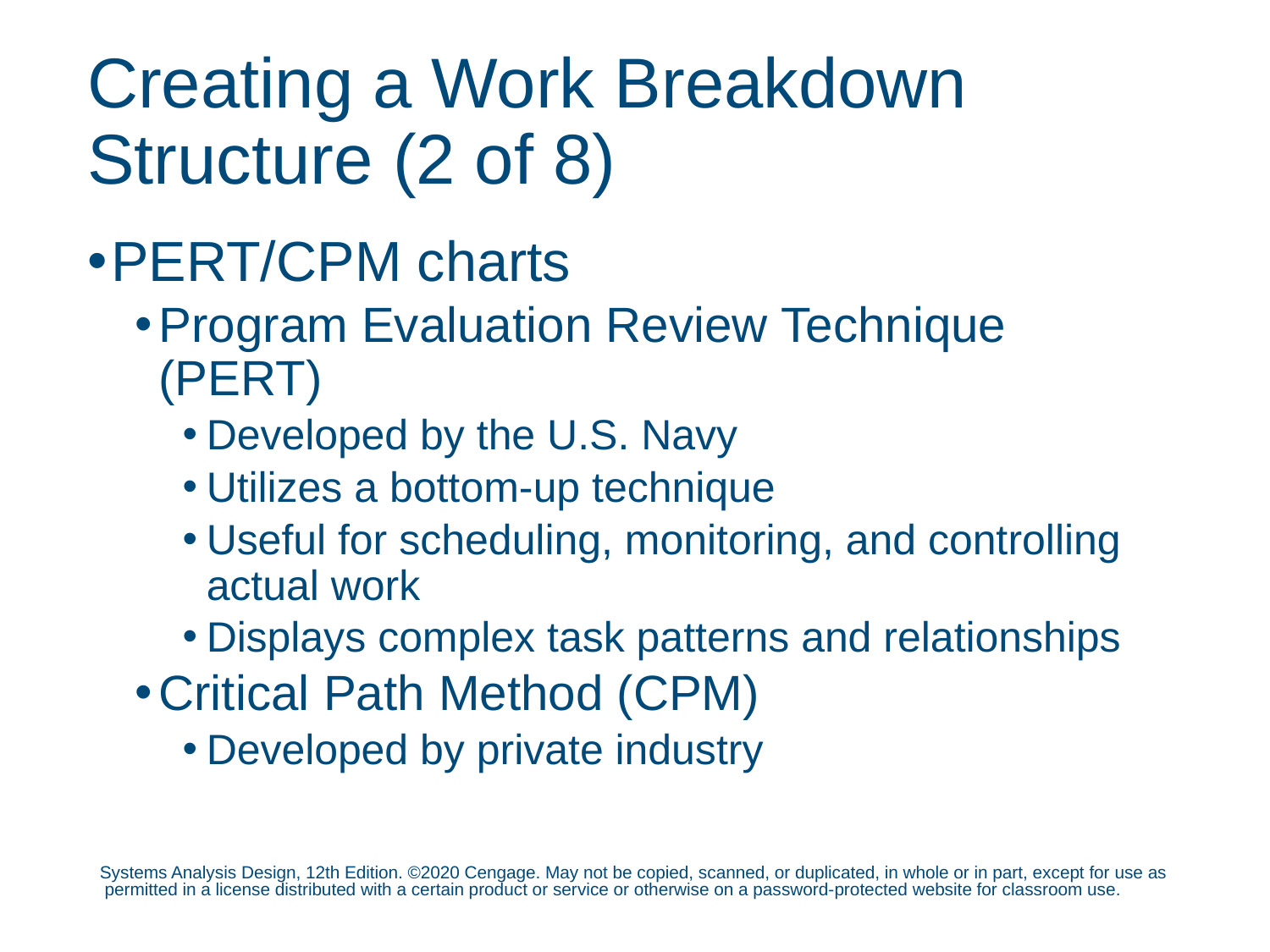

# Creating a Work Breakdown Structure (2 of 8)
PERT/CPM charts
Program Evaluation Review Technique (PERT)
Developed by the U.S. Navy
Utilizes a bottom-up technique
Useful for scheduling, monitoring, and controlling actual work
Displays complex task patterns and relationships
Critical Path Method (CPM)
Developed by private industry

Systems Analysis Design, 12th Edition. ©2020 Cengage. May not be copied, scanned, or duplicated, in whole or in part, except for use as permitted in a license distributed with a certain product or service or otherwise on a password-protected website for classroom use.